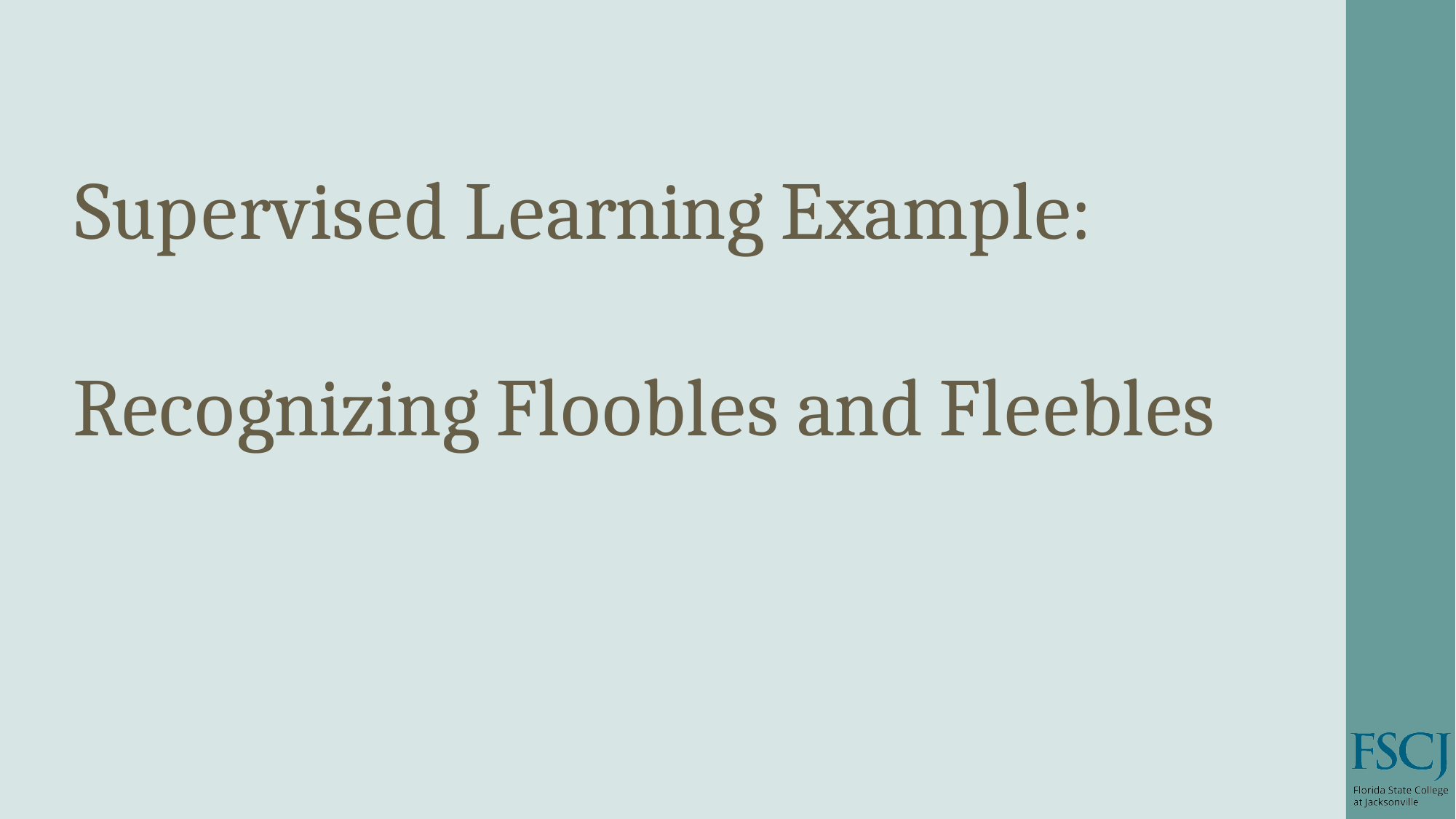

# Supervised Learning Example: Recognizing Floobles and Fleebles